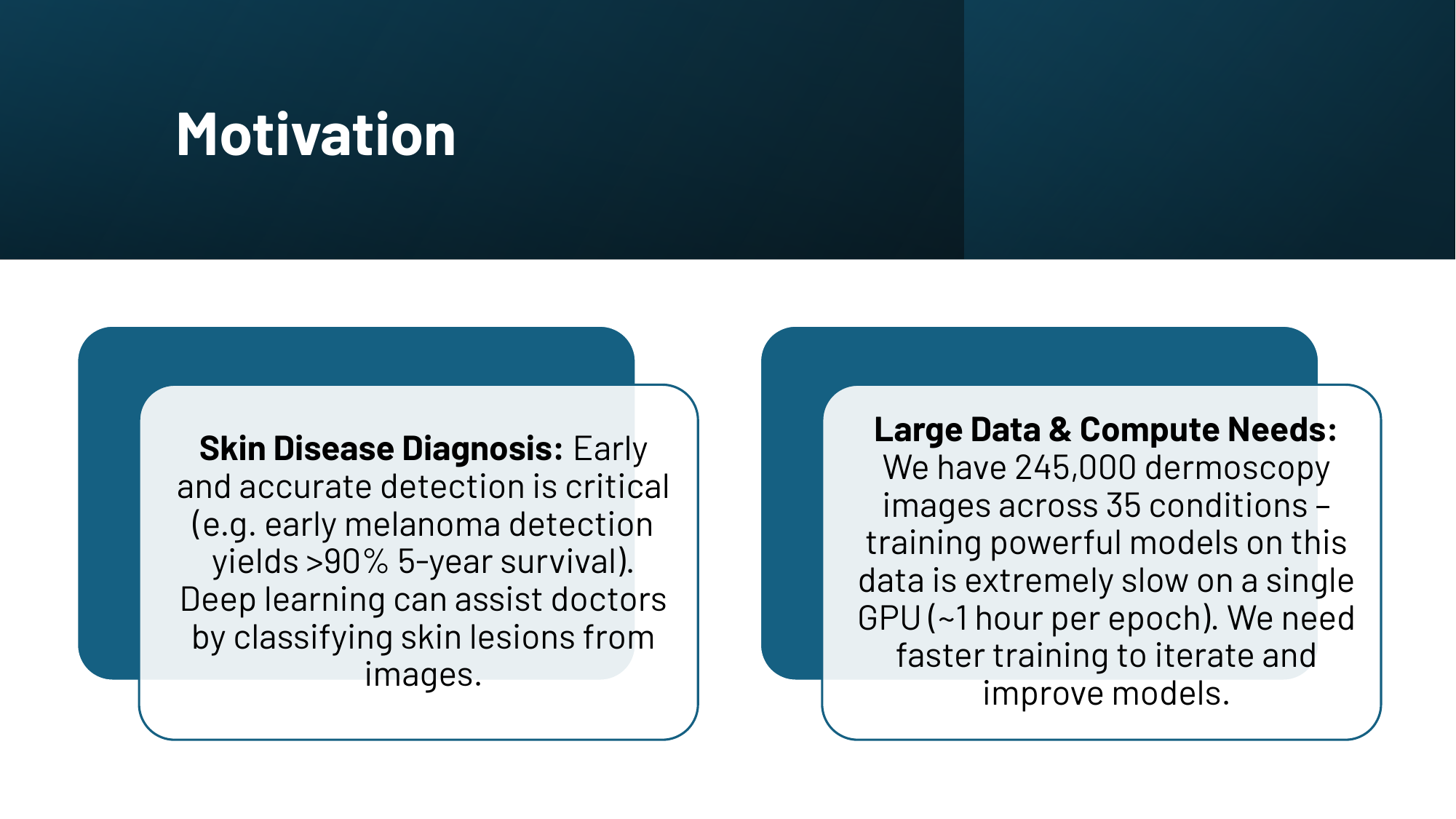

# Motivation
Skin Disease Diagnosis: Early and accurate detection is critical (e.g. early melanoma detection yields >90% 5-year survival). Deep learning can assist doctors by classifying skin lesions from images.
Large Data & Compute Needs: We have 245,000 dermoscopy images across 35 conditions – training powerful models on this data is extremely slow on a single GPU (~1 hour per epoch). We need faster training to iterate and improve models.